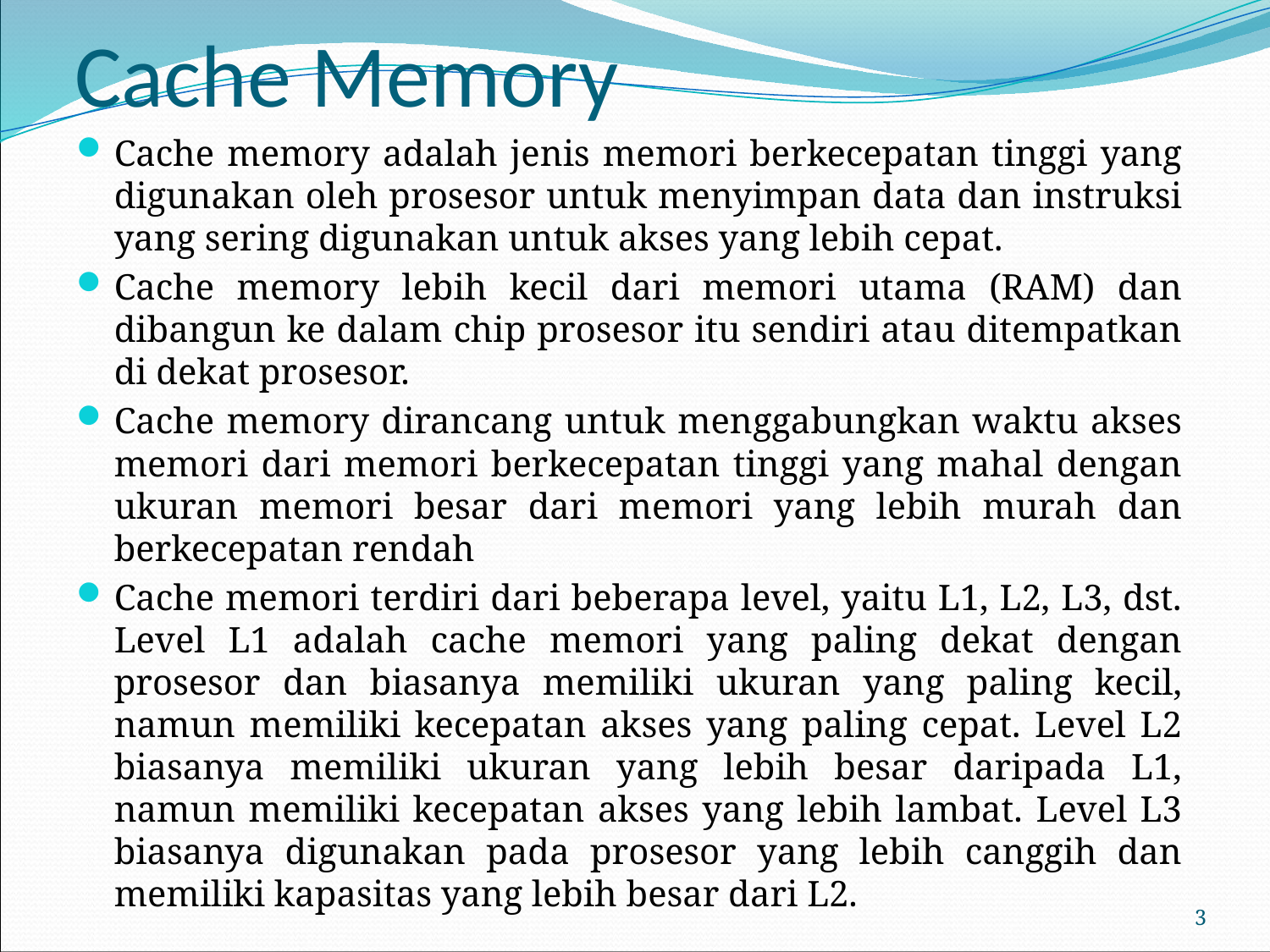

# Cache Memory
Cache memory adalah jenis memori berkecepatan tinggi yang digunakan oleh prosesor untuk menyimpan data dan instruksi yang sering digunakan untuk akses yang lebih cepat.
Cache memory lebih kecil dari memori utama (RAM) dan dibangun ke dalam chip prosesor itu sendiri atau ditempatkan di dekat prosesor.
Cache memory dirancang untuk menggabungkan waktu akses memori dari memori berkecepatan tinggi yang mahal dengan ukuran memori besar dari memori yang lebih murah dan berkecepatan rendah
Cache memori terdiri dari beberapa level, yaitu L1, L2, L3, dst. Level L1 adalah cache memori yang paling dekat dengan prosesor dan biasanya memiliki ukuran yang paling kecil, namun memiliki kecepatan akses yang paling cepat. Level L2 biasanya memiliki ukuran yang lebih besar daripada L1, namun memiliki kecepatan akses yang lebih lambat. Level L3 biasanya digunakan pada prosesor yang lebih canggih dan memiliki kapasitas yang lebih besar dari L2.

3